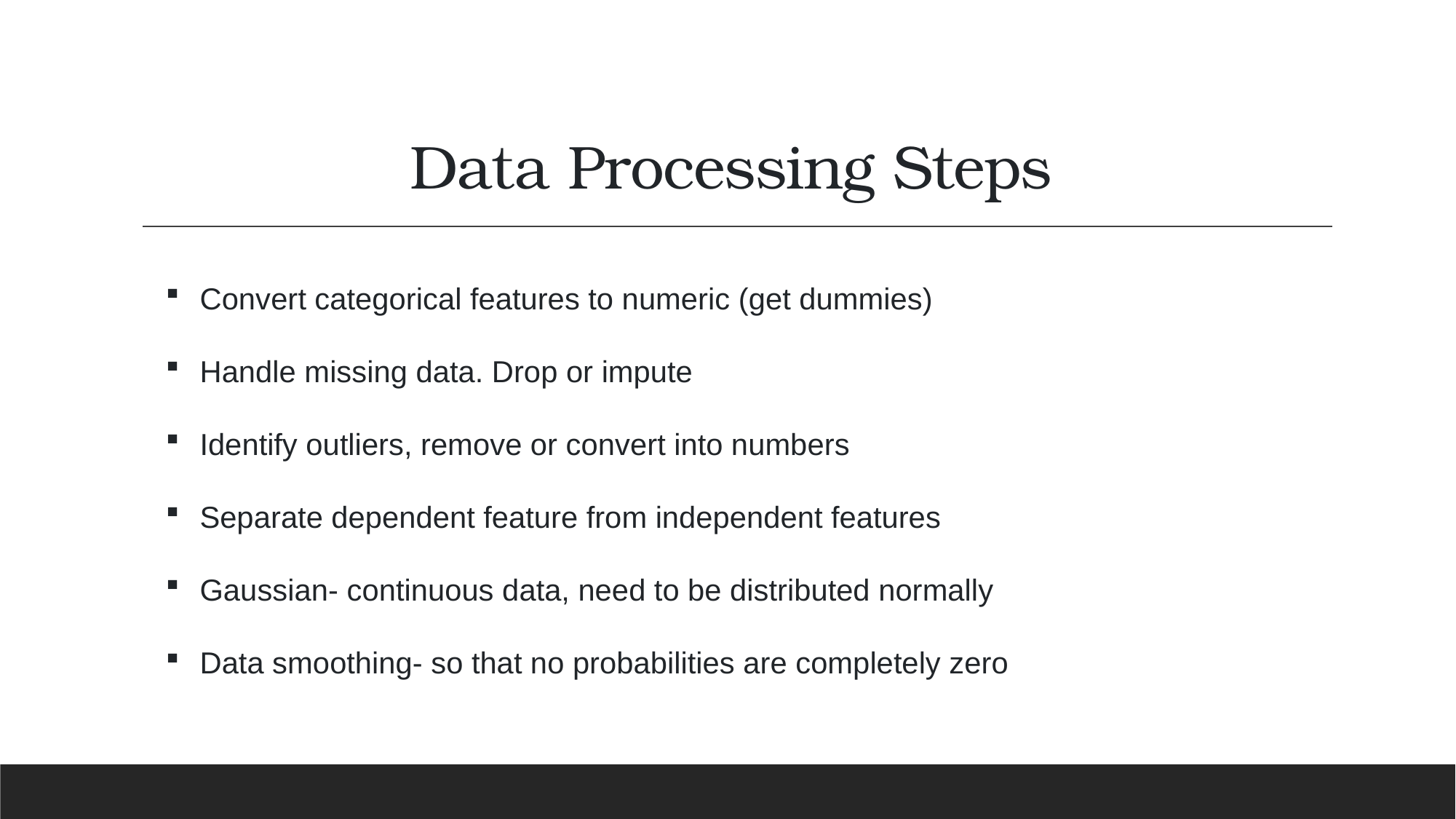

# Data Processing Steps
Convert categorical features to numeric (get dummies)

Handle missing data. Drop or impute

Identify outliers, remove or convert into numbers

Separate dependent feature from independent features

Gaussian- continuous data, need to be distributed normally

Data smoothing- so that no probabilities are completely zero